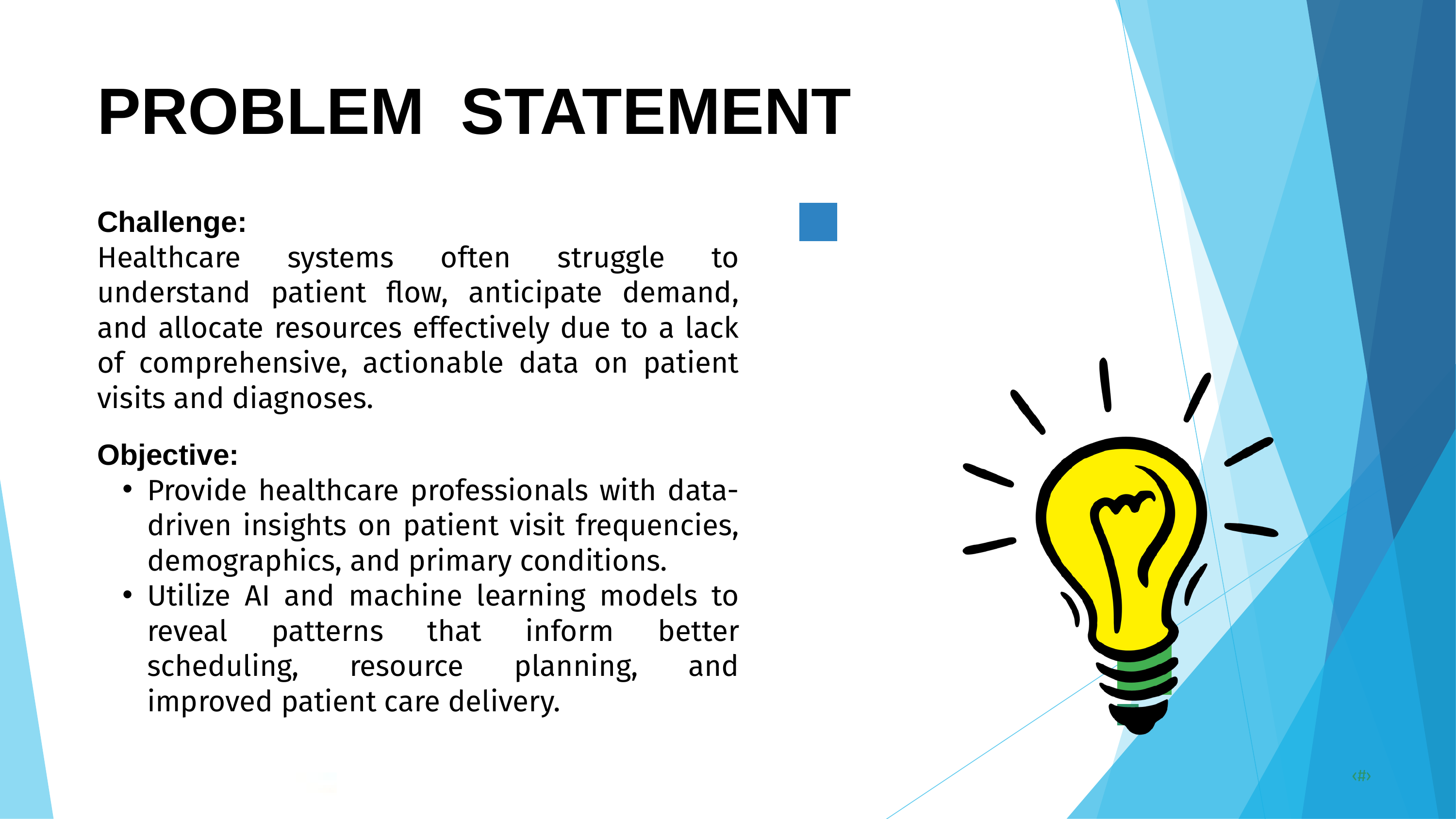

PROBLEM  STATEMENT
Challenge:
Healthcare systems often struggle to understand patient flow, anticipate demand, and allocate resources effectively due to a lack of comprehensive, actionable data on patient visits and diagnoses.

Objective:
Provide healthcare professionals with data-driven insights on patient visit frequencies, demographics, and primary conditions.
Utilize AI and machine learning models to reveal patterns that inform better scheduling, resource planning, and improved patient care delivery.

‹#›